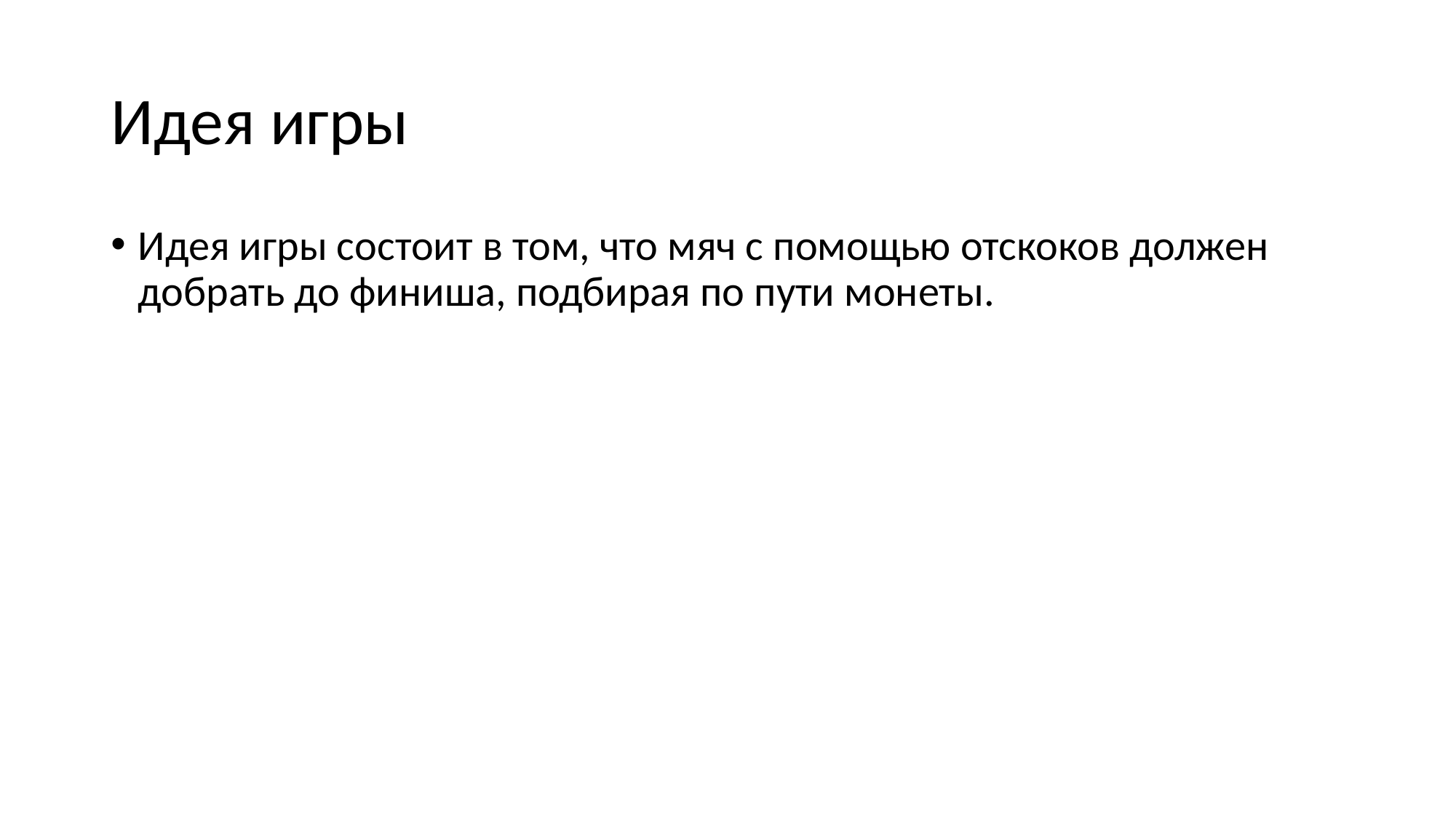

# Идея игры
Идея игры состоит в том, что мяч с помощью отскоков должен добрать до финиша, подбирая по пути монеты.